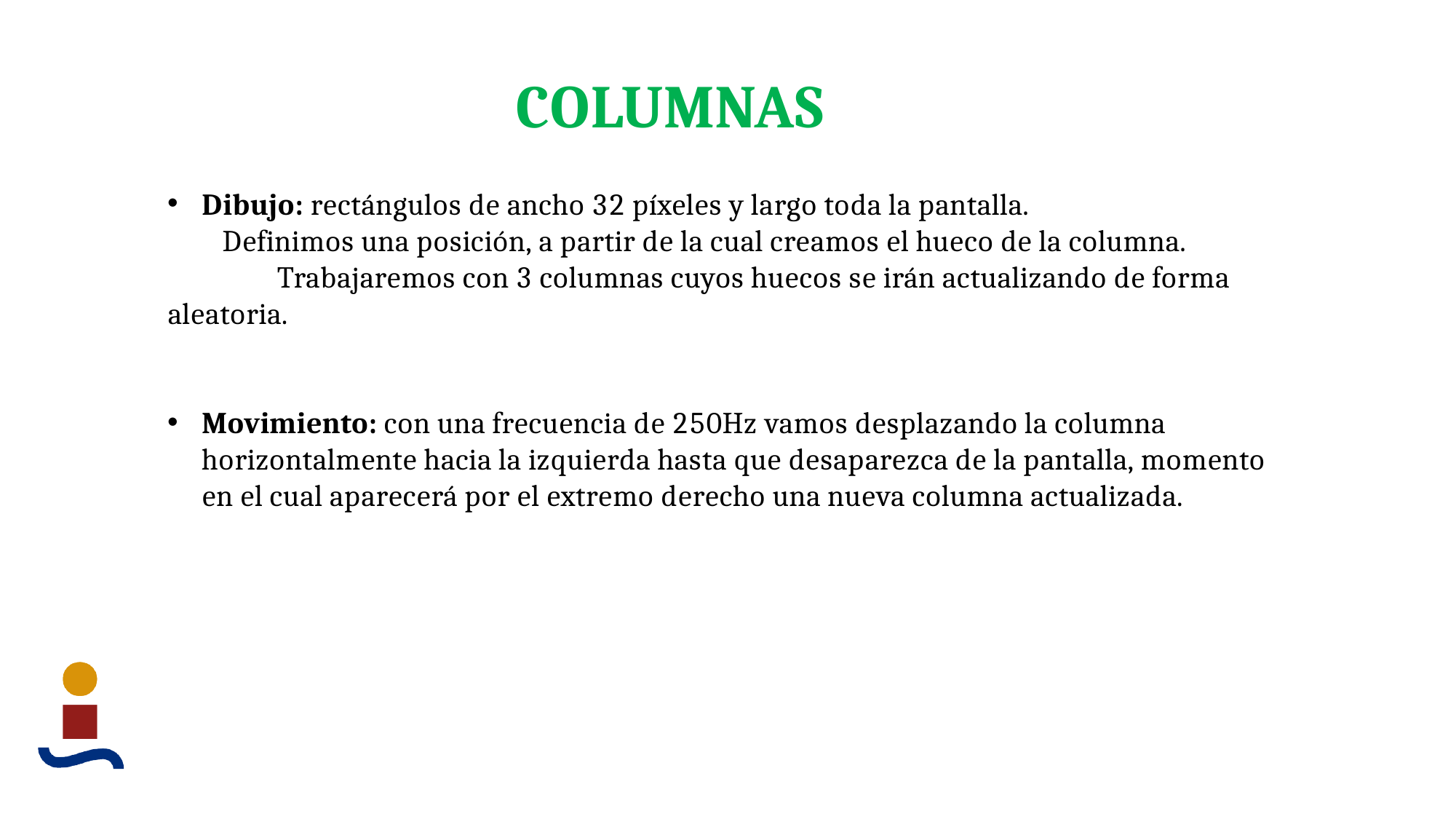

COLUMNAS

Dibujo: rectángulos de ancho 32 píxeles y largo toda la pantalla.
Definimos una posición, a partir de la cual creamos el hueco de la columna.
	Trabajaremos con 3 columnas cuyos huecos se irán actualizando de forma 	aleatoria.

Movimiento: con una frecuencia de 250Hz vamos desplazando la columna horizontalmente hacia la izquierda hasta que desaparezca de la pantalla, momento en el cual aparecerá por el extremo derecho una nueva columna actualizada.